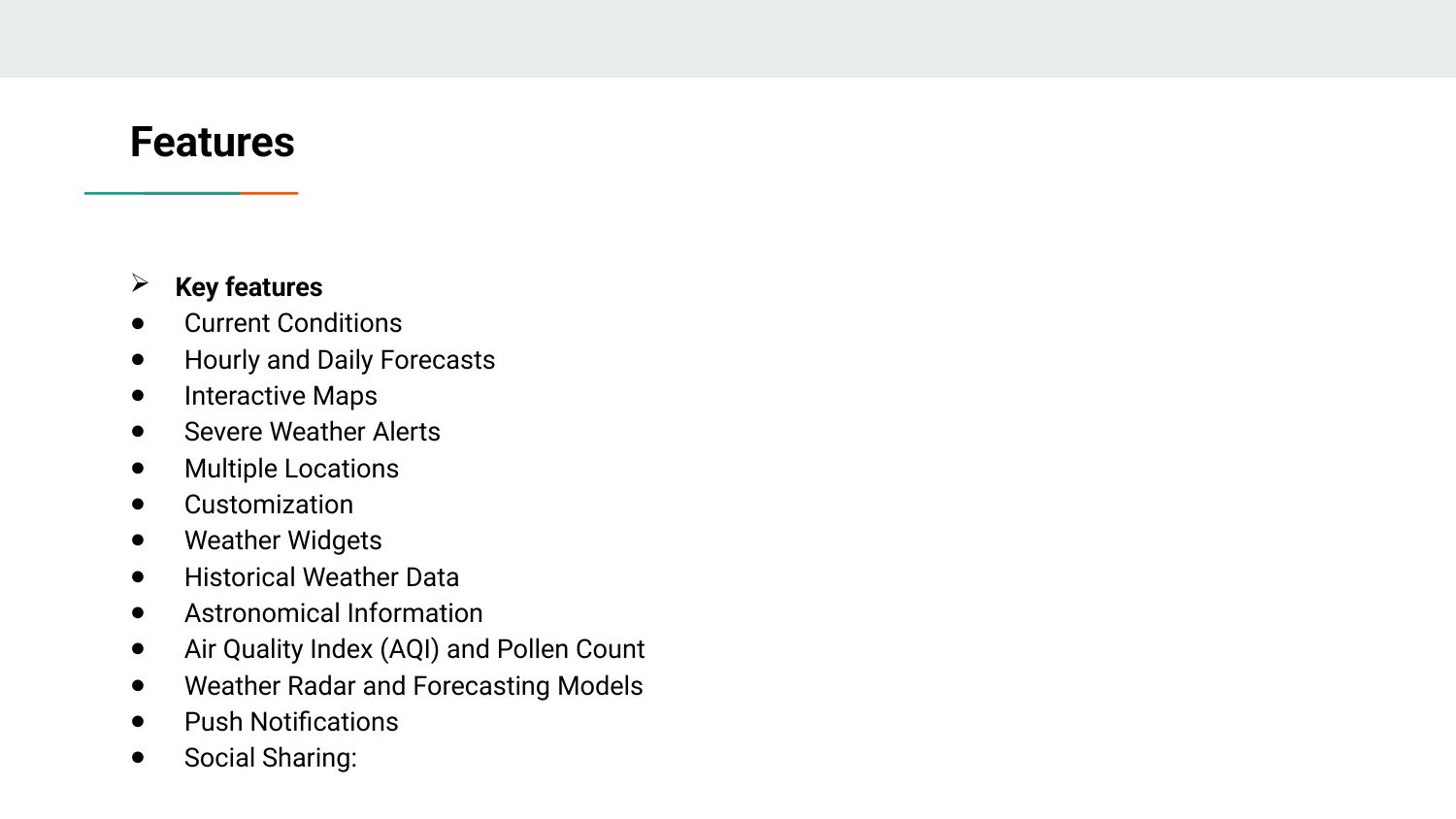

# Features

Key features
Current Conditions
Hourly and Daily Forecasts
Interactive Maps
Severe Weather Alerts
Multiple Locations
Customization
Weather Widgets
Historical Weather Data
Astronomical Information
Air Quality Index (AQI) and Pollen Count
Weather Radar and Forecasting Models
Push Notifications
Social Sharing: